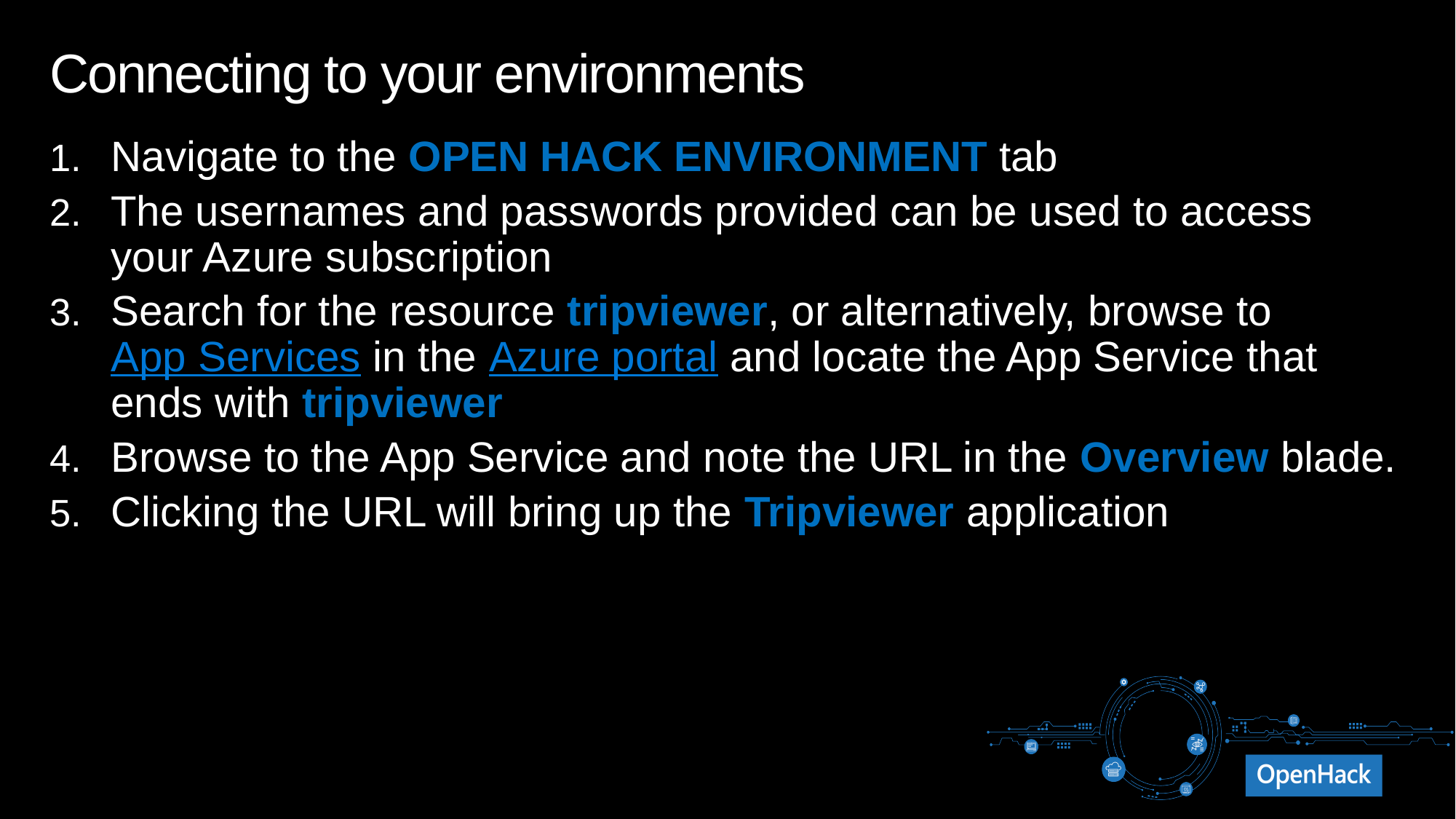

# Connecting to your environments
Navigate to the OPEN HACK ENVIRONMENT tab
The usernames and passwords provided can be used to access your Azure subscription
Search for the resource tripviewer, or alternatively, browse to App Services in the Azure portal and locate the App Service that ends with tripviewer
Browse to the App Service and note the URL in the Overview blade.
Clicking the URL will bring up the Tripviewer application